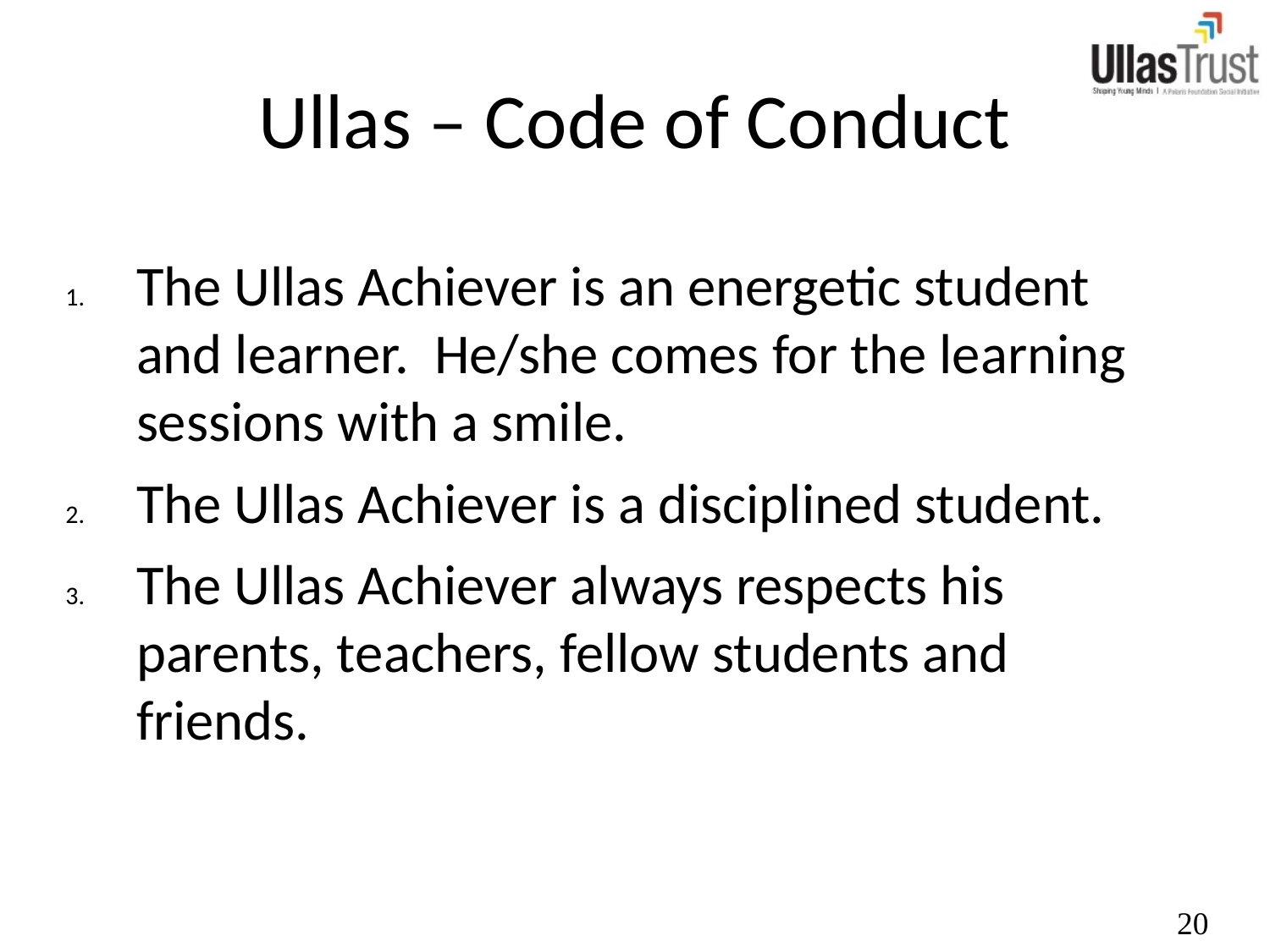

Ullas – Code of Conduct
The Ullas Achiever is an energetic student and learner.  He/she comes for the learning sessions with a smile.
The Ullas Achiever is a disciplined student.
The Ullas Achiever always respects his parents, teachers, fellow students and friends.
20